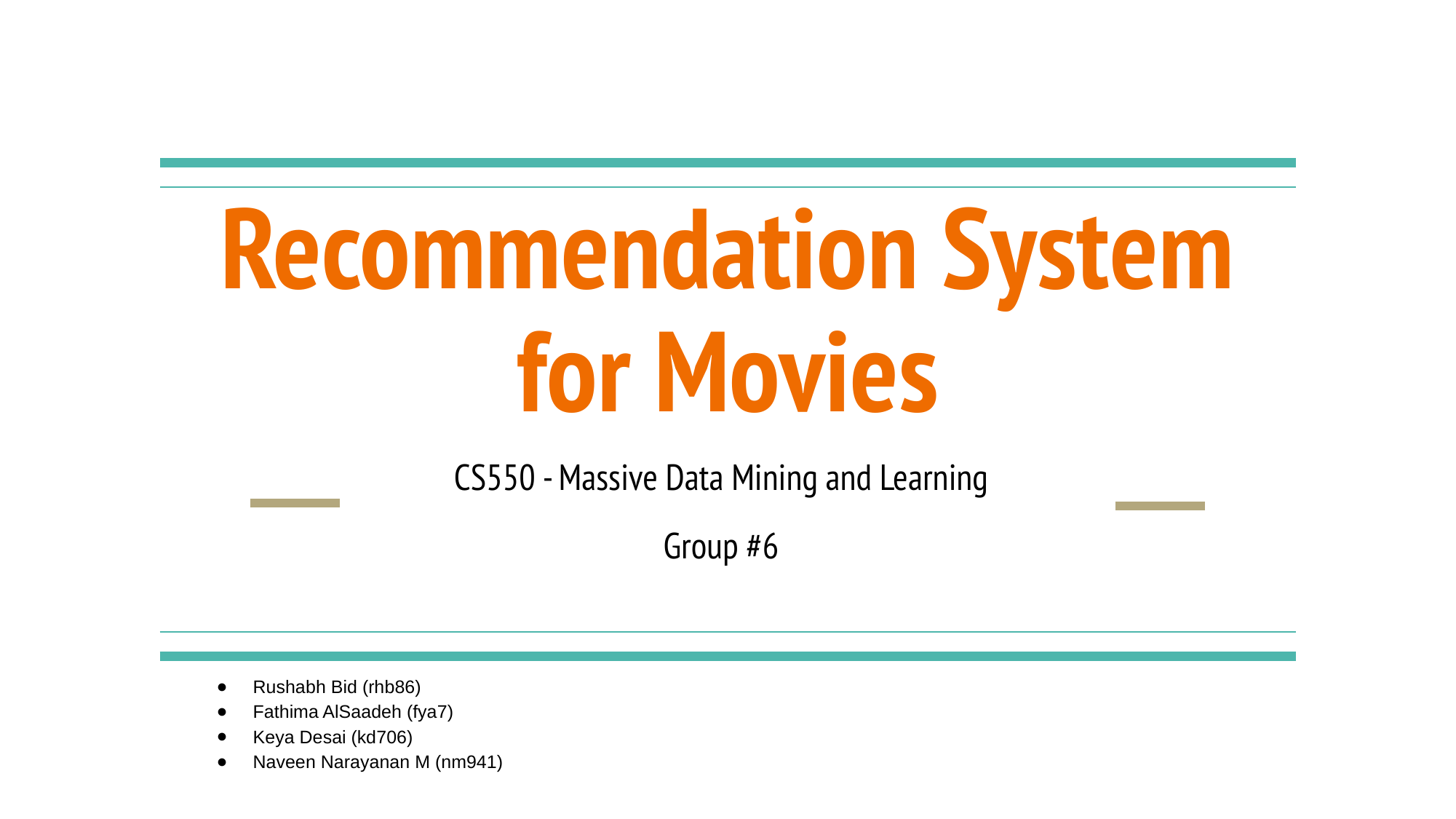

# Recommendation System for Movies
CS550 - Massive Data Mining and Learning
Group #6

Rushabh Bid (rhb86)
Fathima AlSaadeh (fya7)
Keya Desai (kd706)
Naveen Narayanan M (nm941)